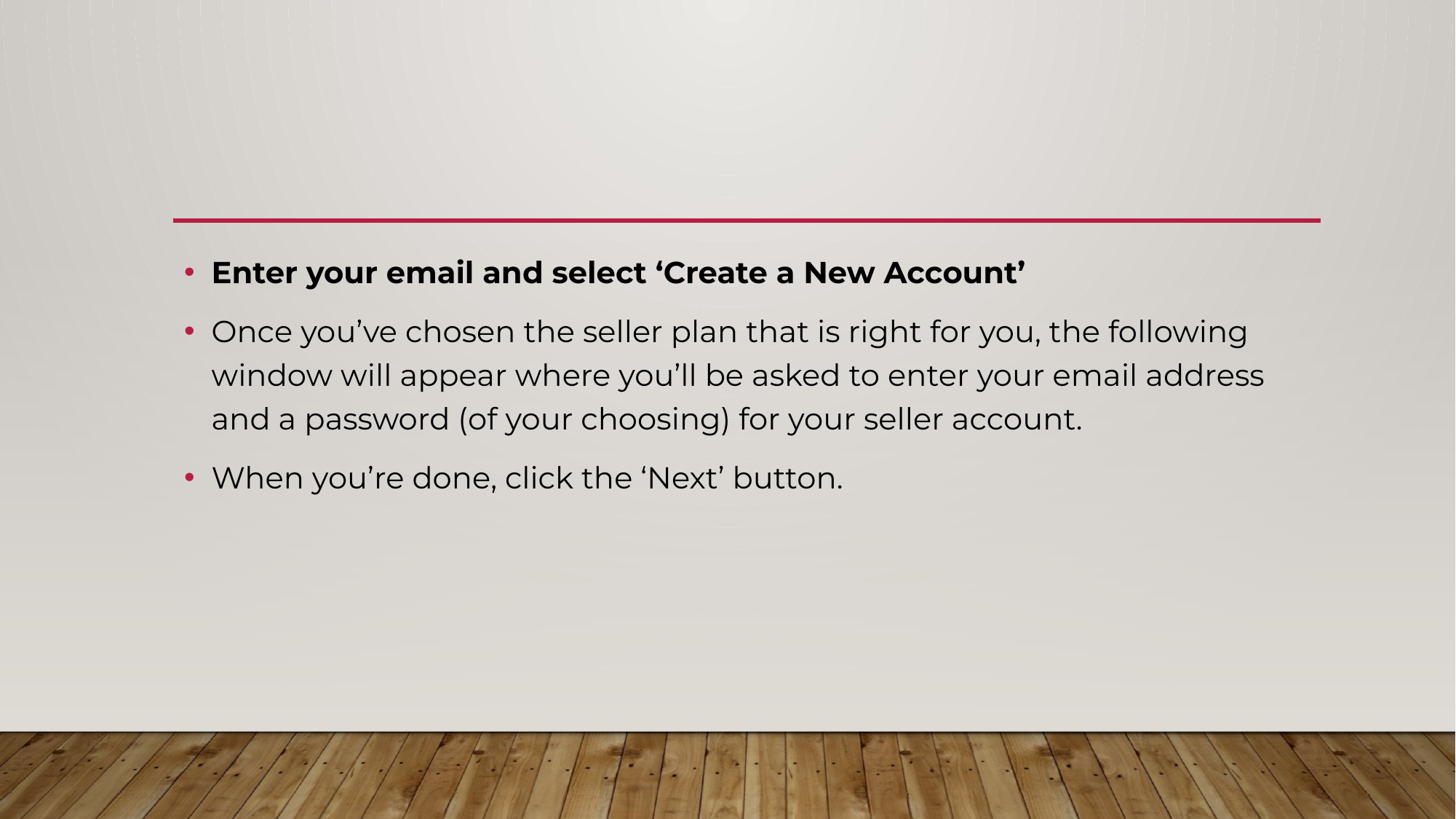

#
Enter your email and select ‘Create a New Account’
Once you’ve chosen the seller plan that is right for you, the following window will appear where you’ll be asked to enter your email address and a password (of your choosing) for your seller account.
When you’re done, click the ‘Next’ button.